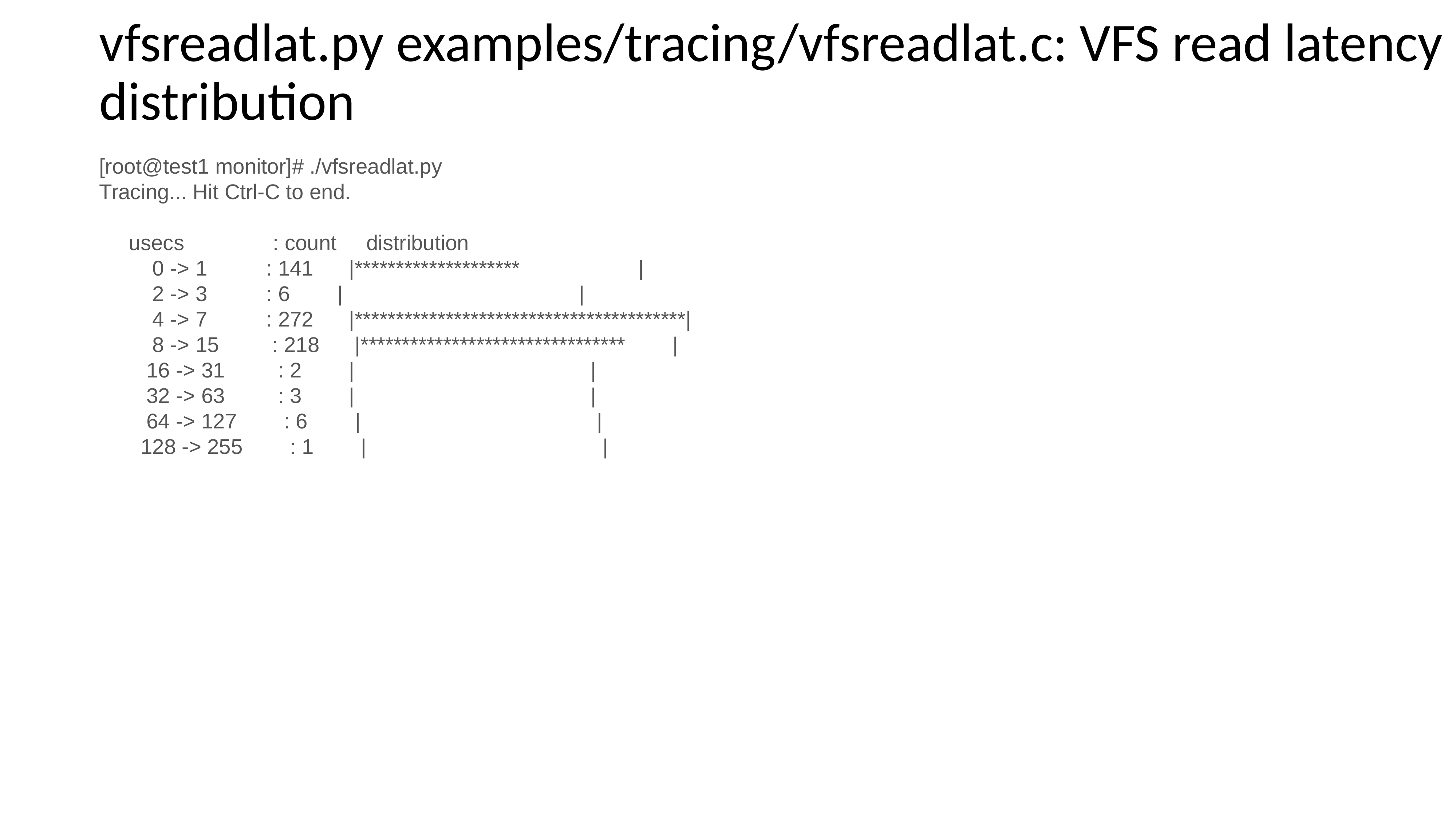

vfsreadlat.py examples/tracing/vfsreadlat.c: VFS read latency distribution
[root@test1 monitor]# ./vfsreadlat.py
Tracing... Hit Ctrl-C to end.

     usecs               : count     distribution
         0 -> 1          : 141      |********************                    |
         2 -> 3          : 6        |                                        |
         4 -> 7          : 272      |****************************************|
         8 -> 15         : 218      |********************************        |
        16 -> 31         : 2        |                                        |
        32 -> 63         : 3        |                                        |
        64 -> 127        : 6        |                                        |
       128 -> 255        : 1        |                                        |